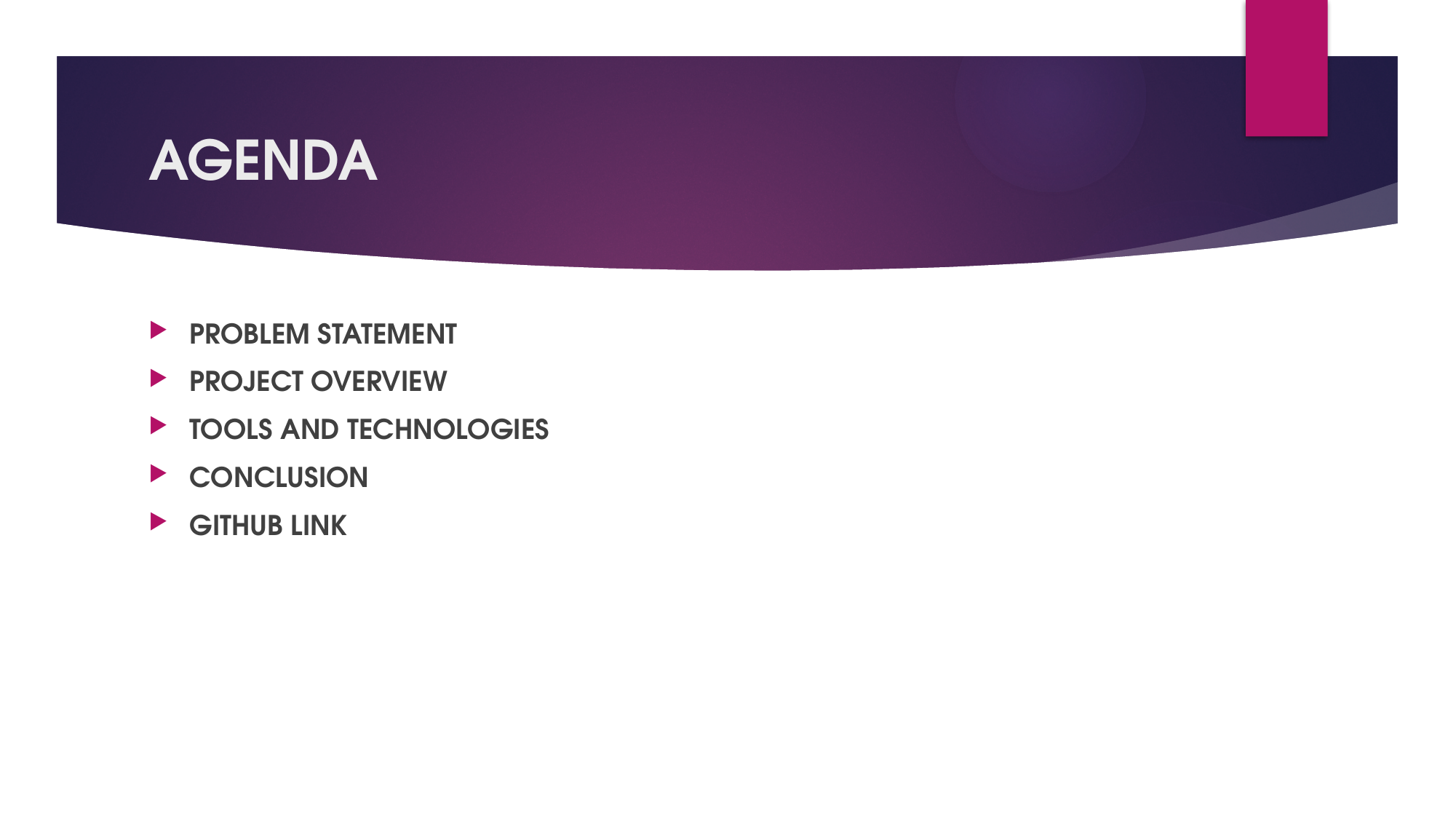

# AGENDA
PROBLEM STATEMENT
PROJECT OVERVIEW
TOOLS AND TECHNOLOGIES
CONCLUSION
GITHUB LINK